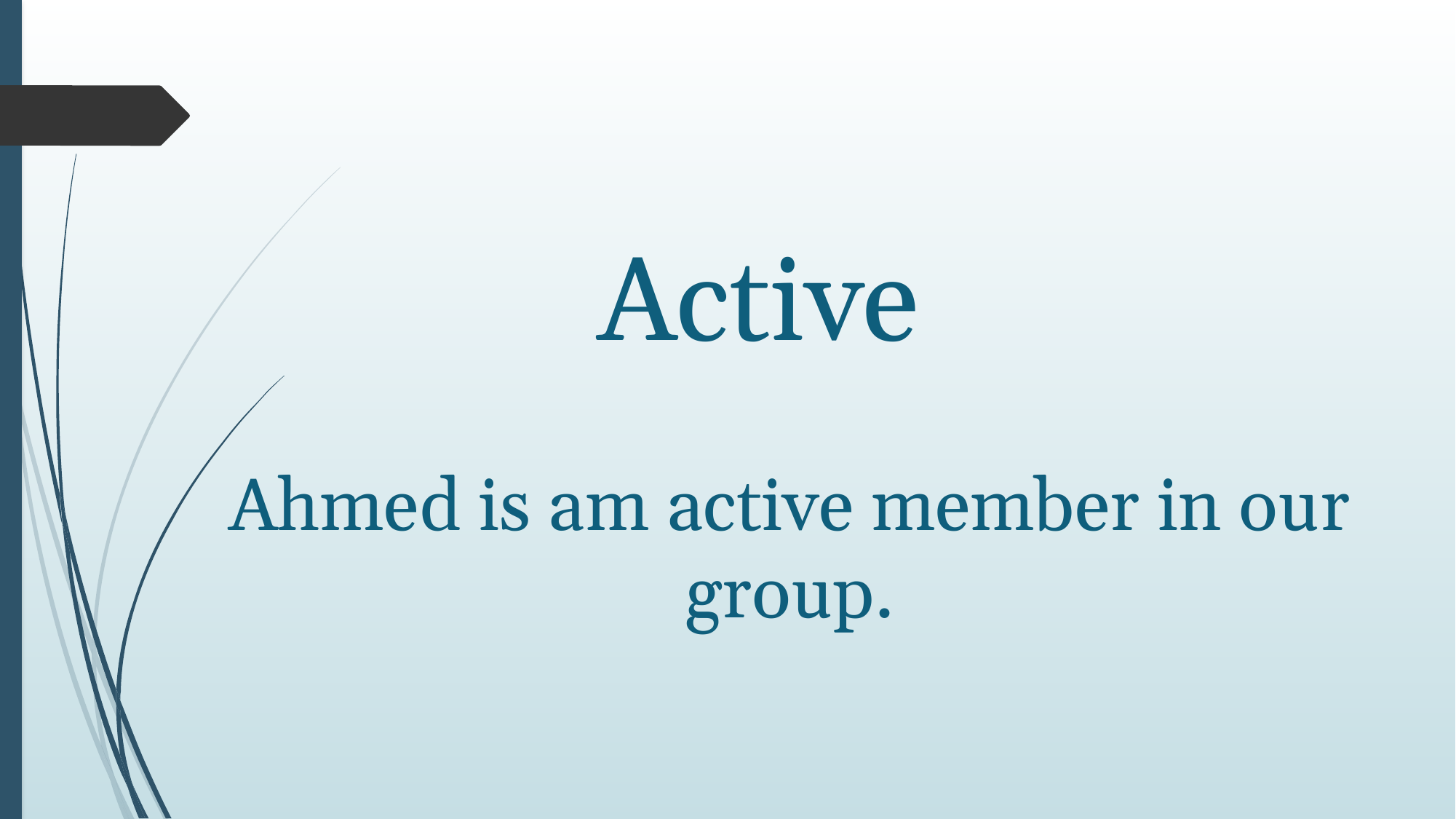

# Active
Ahmed is am active member in our group.